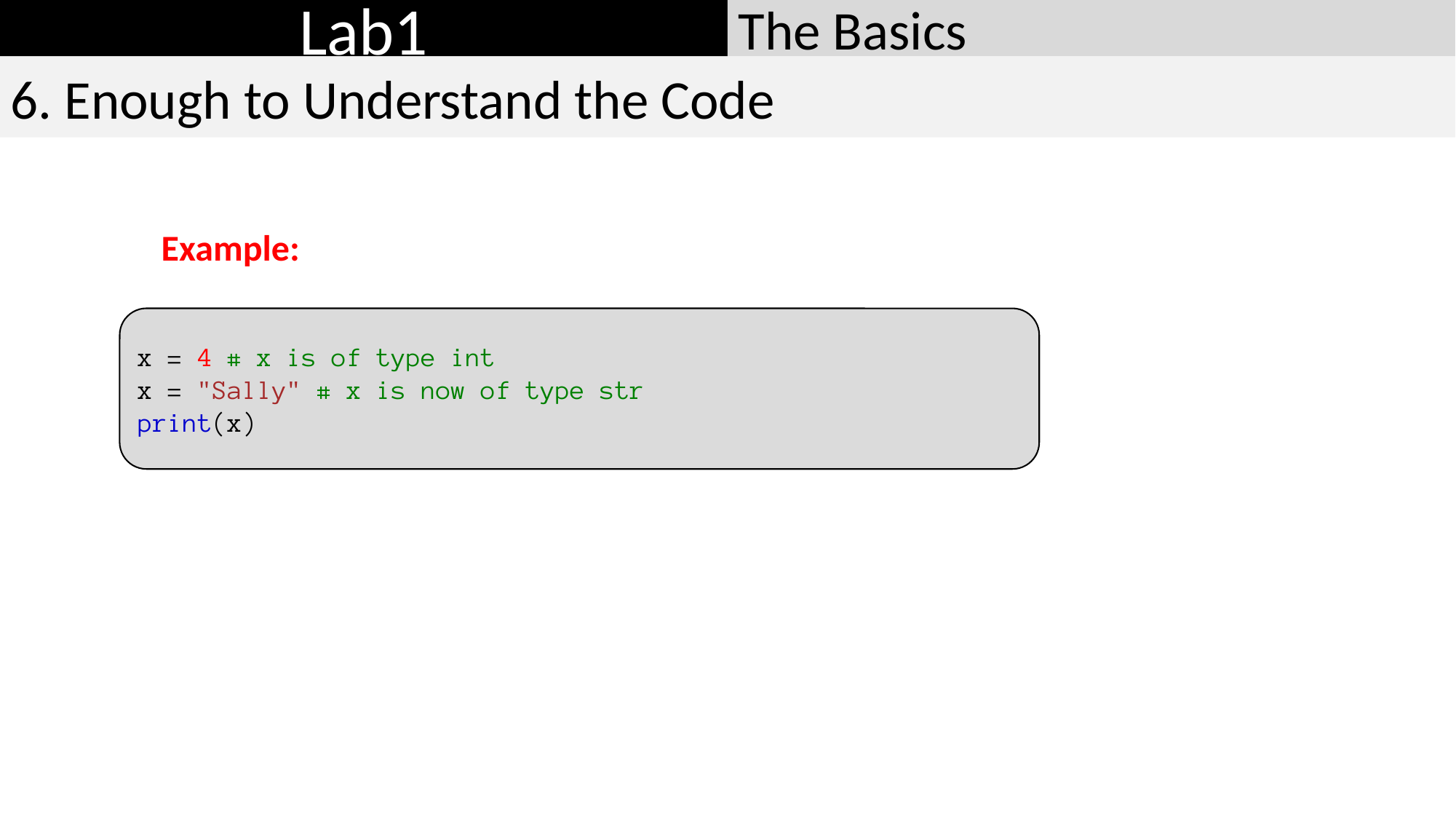

Lab1
The Basics
6. Enough to Understand the Code

Example:

x = 4 # x is of type int
x = "Sally" # x is now of type str
print(x)